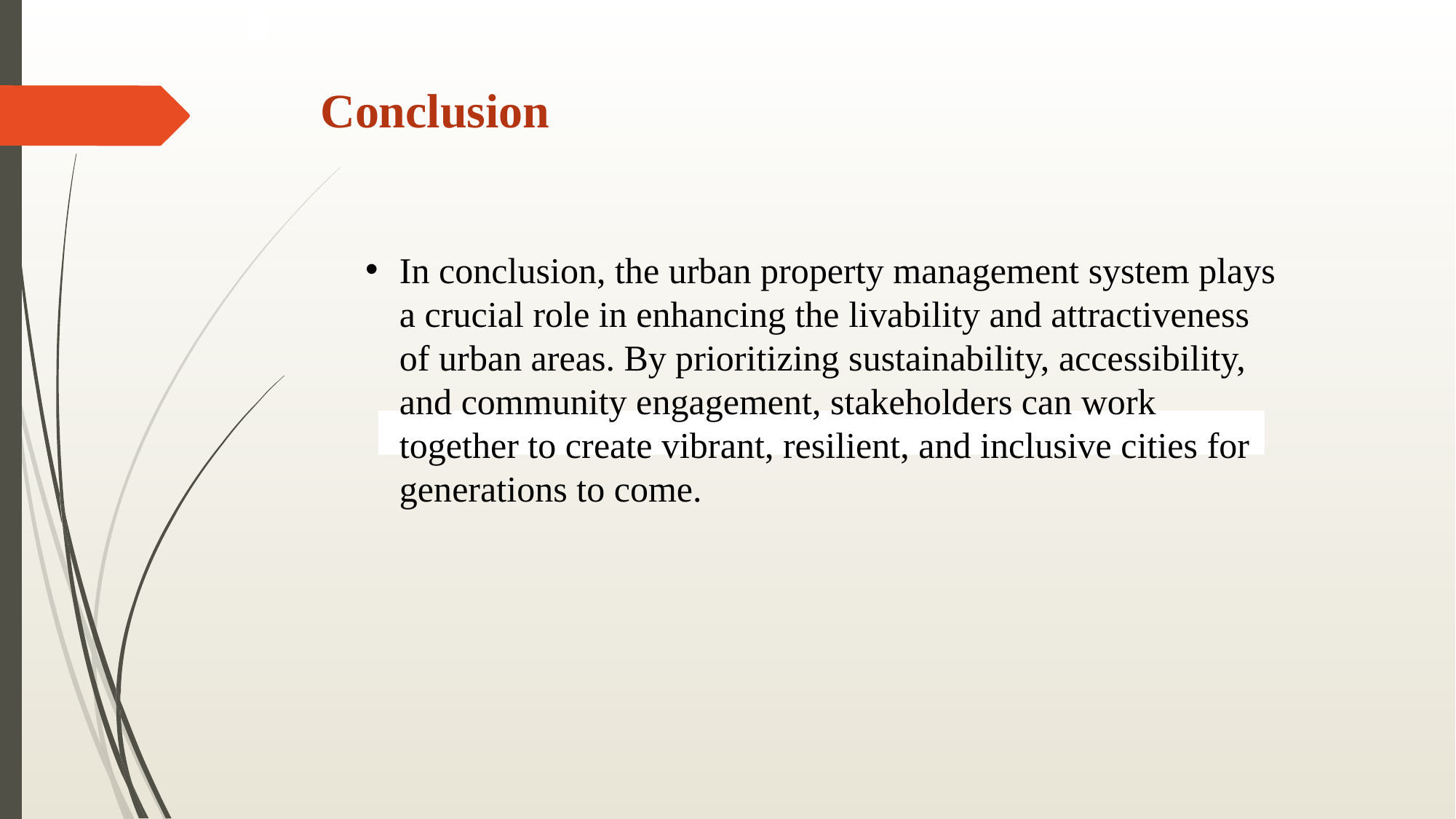

# Conclusion
In conclusion, the urban property management system plays a crucial role in enhancing the livability and attractiveness of urban areas. By prioritizing sustainability, accessibility, and community engagement, stakeholders can work together to create vibrant, resilient, and inclusive cities for generations to come.